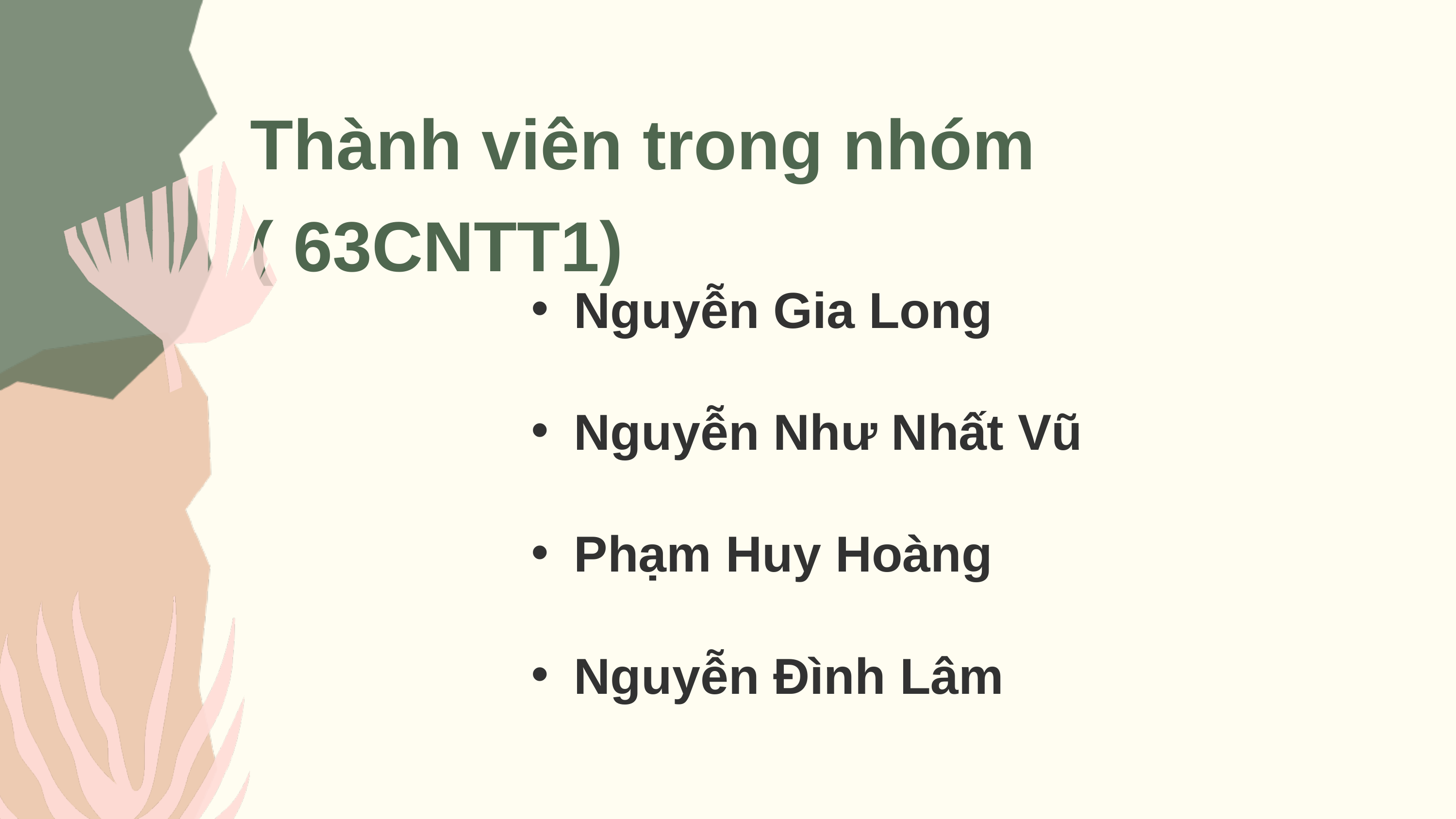

Thành viên trong nhóm ( 63CNTT1)

Nguyễn Gia Long

Nguyễn Như Nhất Vũ
Phạm Huy Hoàng

Nguyễn Đình Lâm